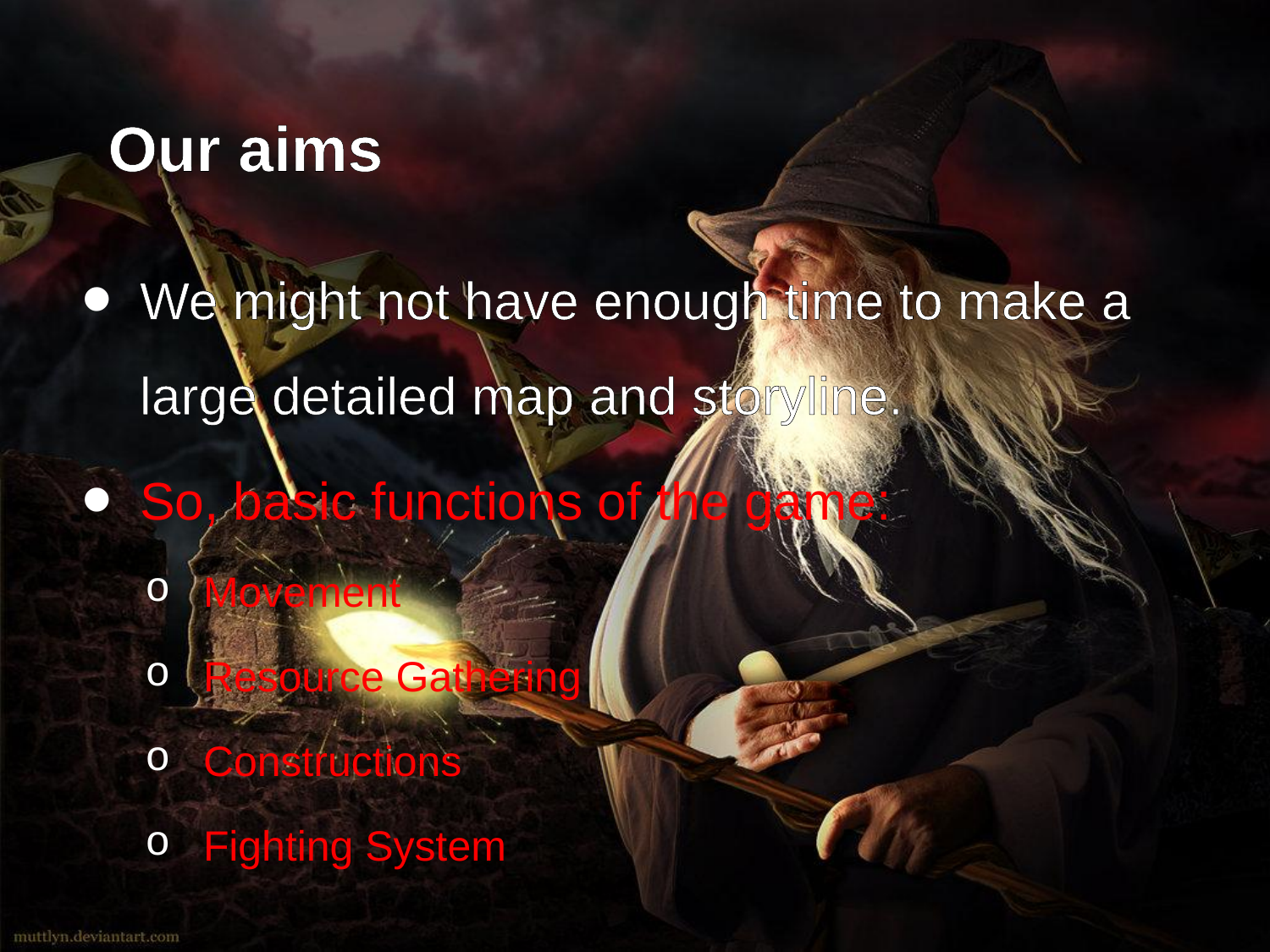

# Our aims
We might not have enough time to make a large detailed map and storyline.
So, basic functions of the game:
Movement
Resource Gathering
Constructions
Fighting System